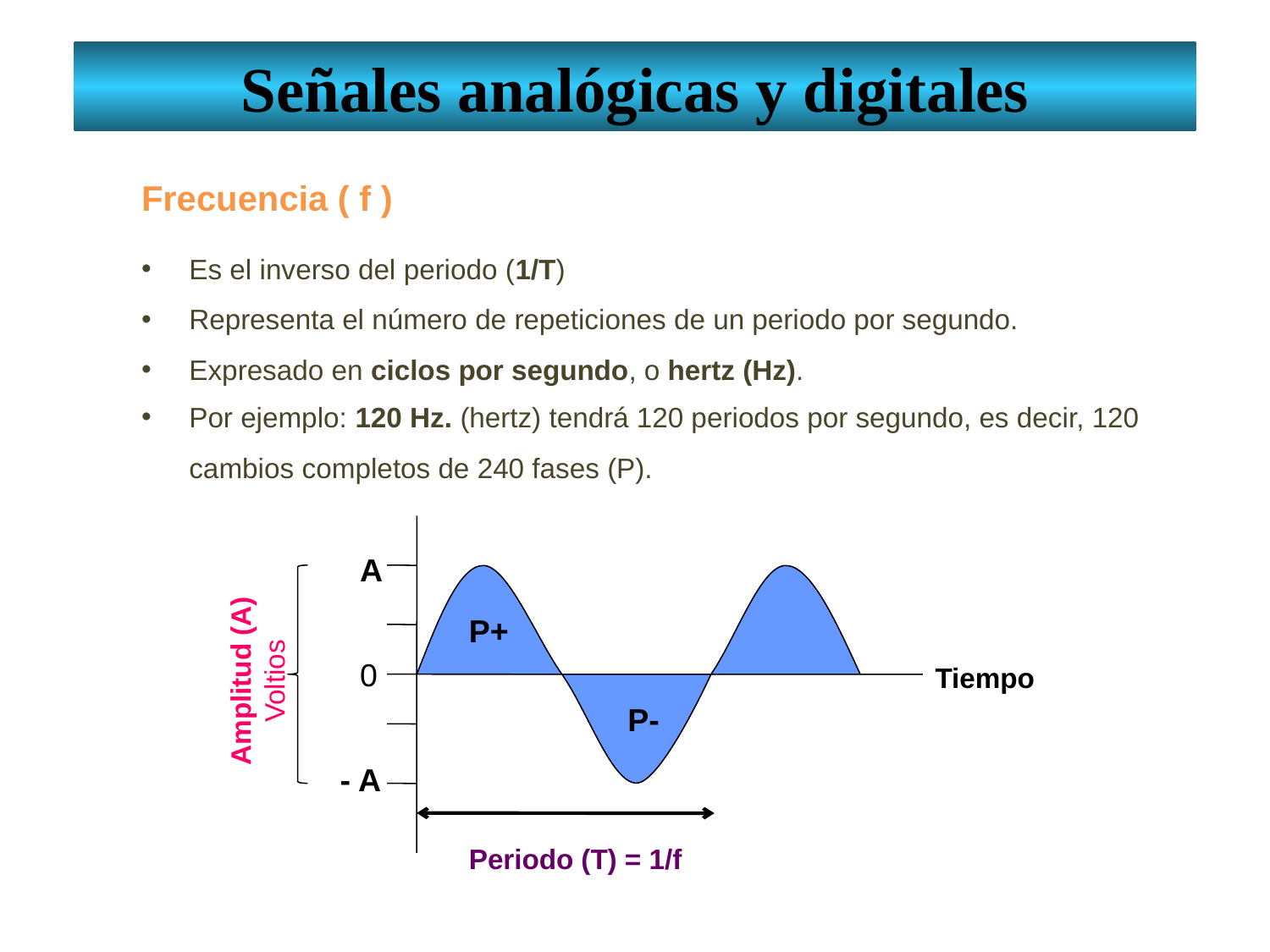

Señales analógicas y digitales
Frecuencia ( f )
Es el inverso del periodo (1/T)
Representa el número de repeticiones de un periodo por segundo.
Expresado en ciclos por segundo, o hertz (Hz).
Por ejemplo: 120 Hz. (hertz) tendrá 120 periodos por segundo, es decir, 120 cambios completos de 240 fases (P).
A

P+
Amplitud (A) Voltios
0
Tiempo
P-
- A
Periodo (T) = 1/f